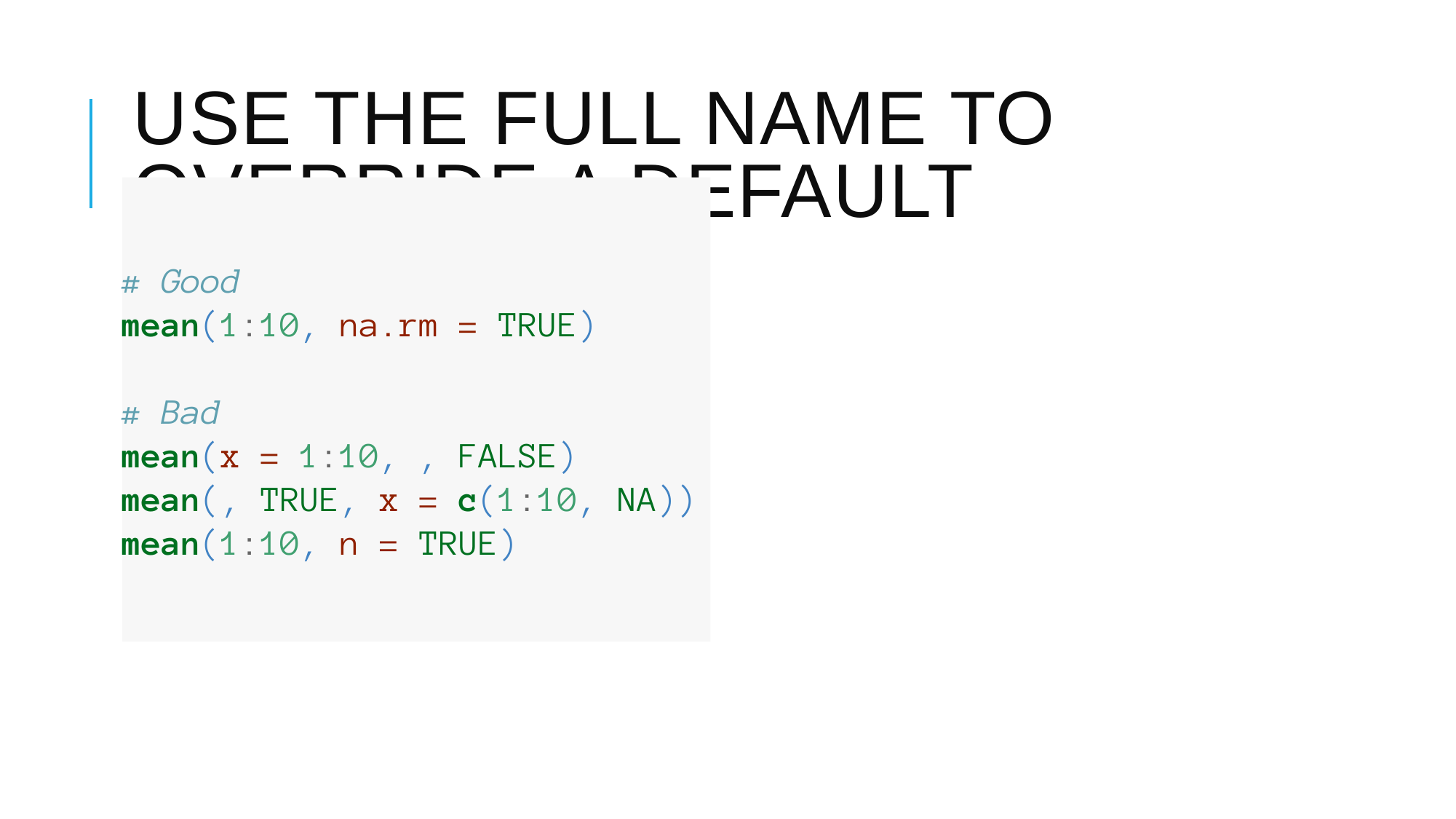

# Use the full name to override a default
# Good
mean(1:10, na.rm = TRUE)

# Bad
mean(x = 1:10, , FALSE)
mean(, TRUE, x = c(1:10, NA))
mean(1:10, n = TRUE)